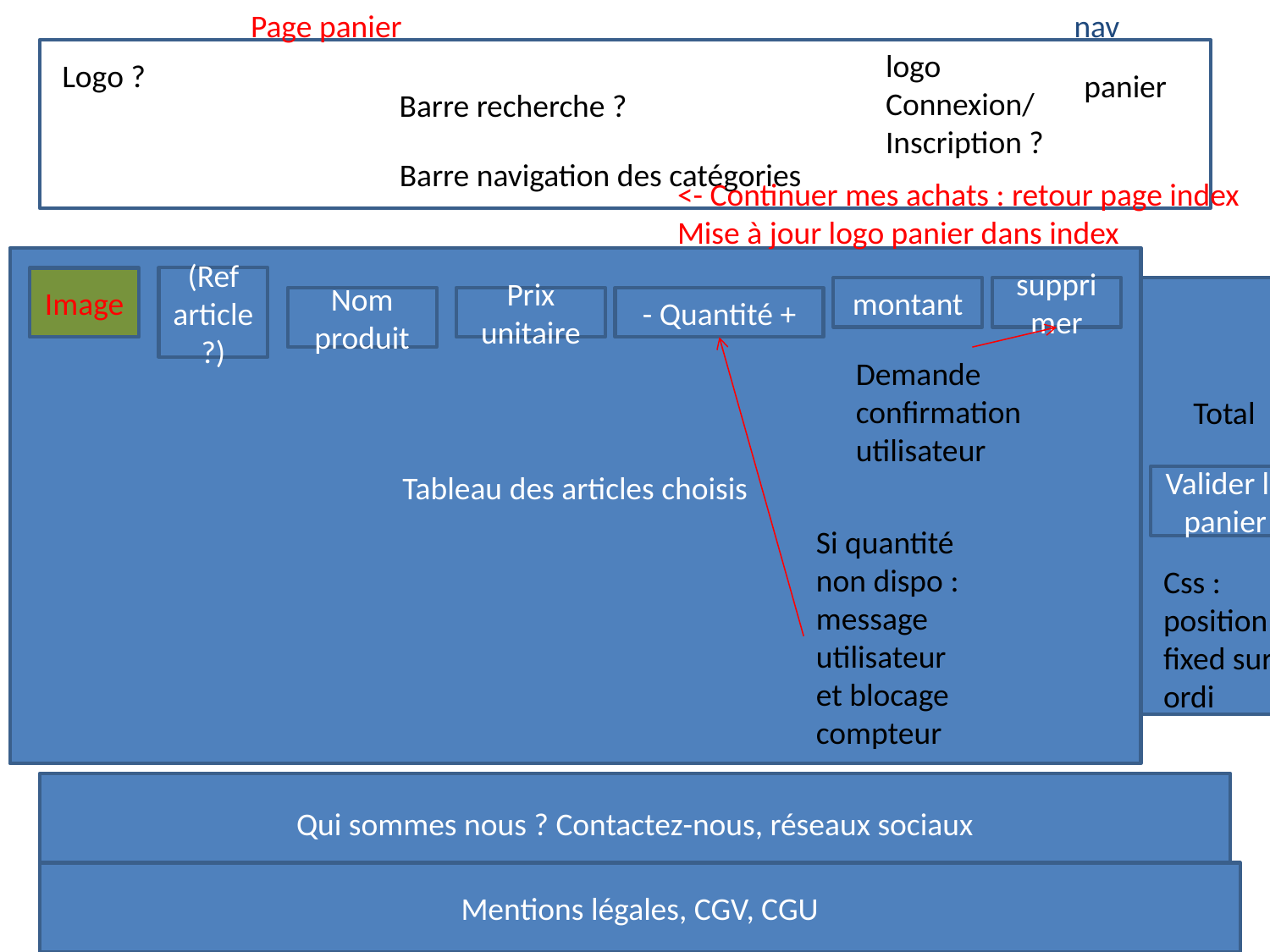

Page panier
nav

logo
Connexion/
Inscription ?
Logo ?
panier
Barre recherche ?
Barre navigation des catégories
<- Continuer mes achats : retour page index
Mise à jour logo panier dans index
Tableau des articles choisis

Image
(Ref article ?)
montant
supprimer

Nom produit
Prix unitaire
- Quantité +
Demande confirmation utilisateur
Total
Valider le panier
Si quantité non dispo : message utilisateur et blocage compteur
Css : position fixed sur ordi
Qui sommes nous ? Contactez-nous, réseaux sociaux
Mentions légales, CGV, CGU